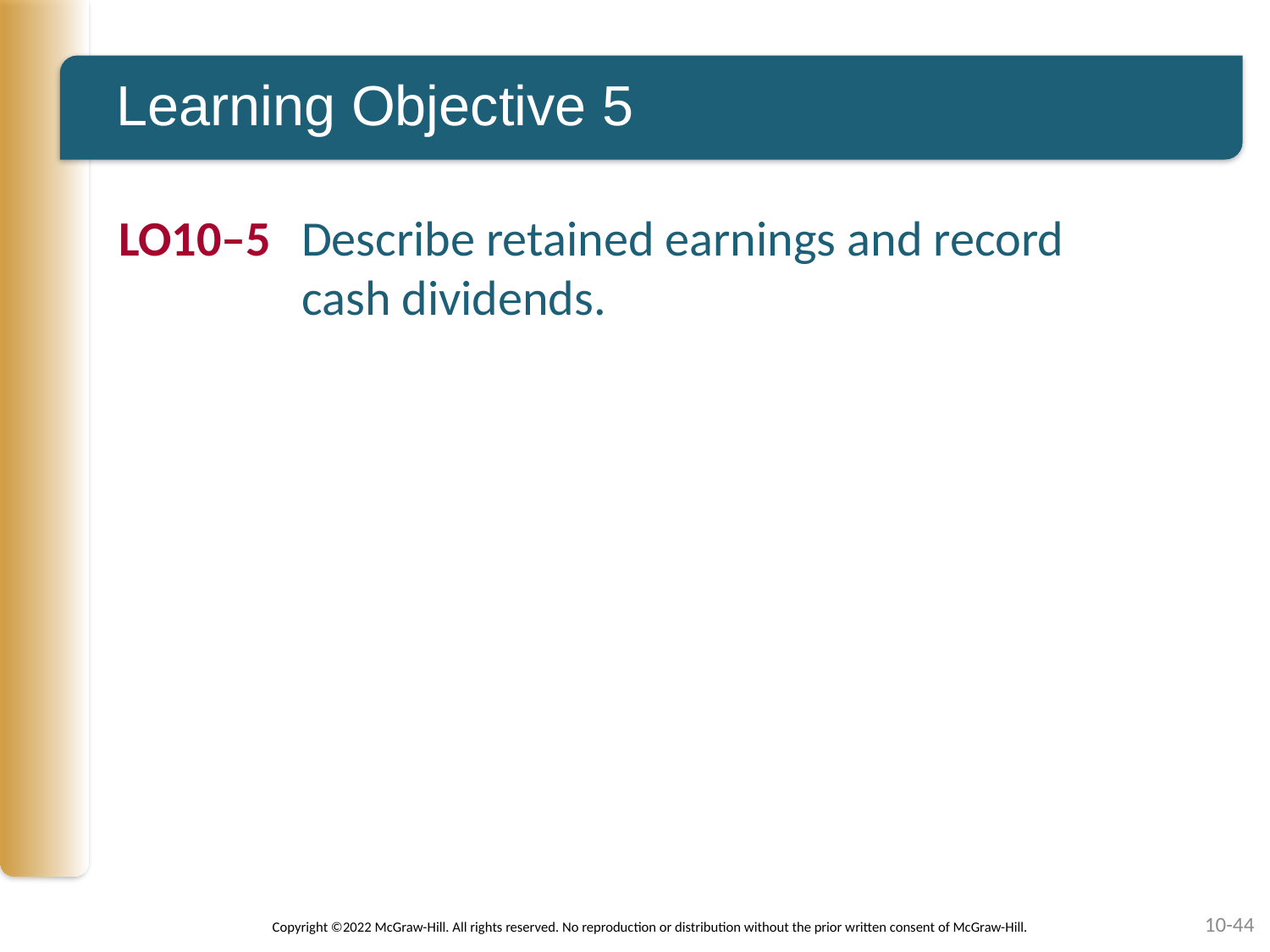

# Learning Objective 5
LO10–5	Describe retained earnings and record cash dividends.
10-44
Copyright ©2022 McGraw-Hill. All rights reserved. No reproduction or distribution without the prior written consent of McGraw-Hill.